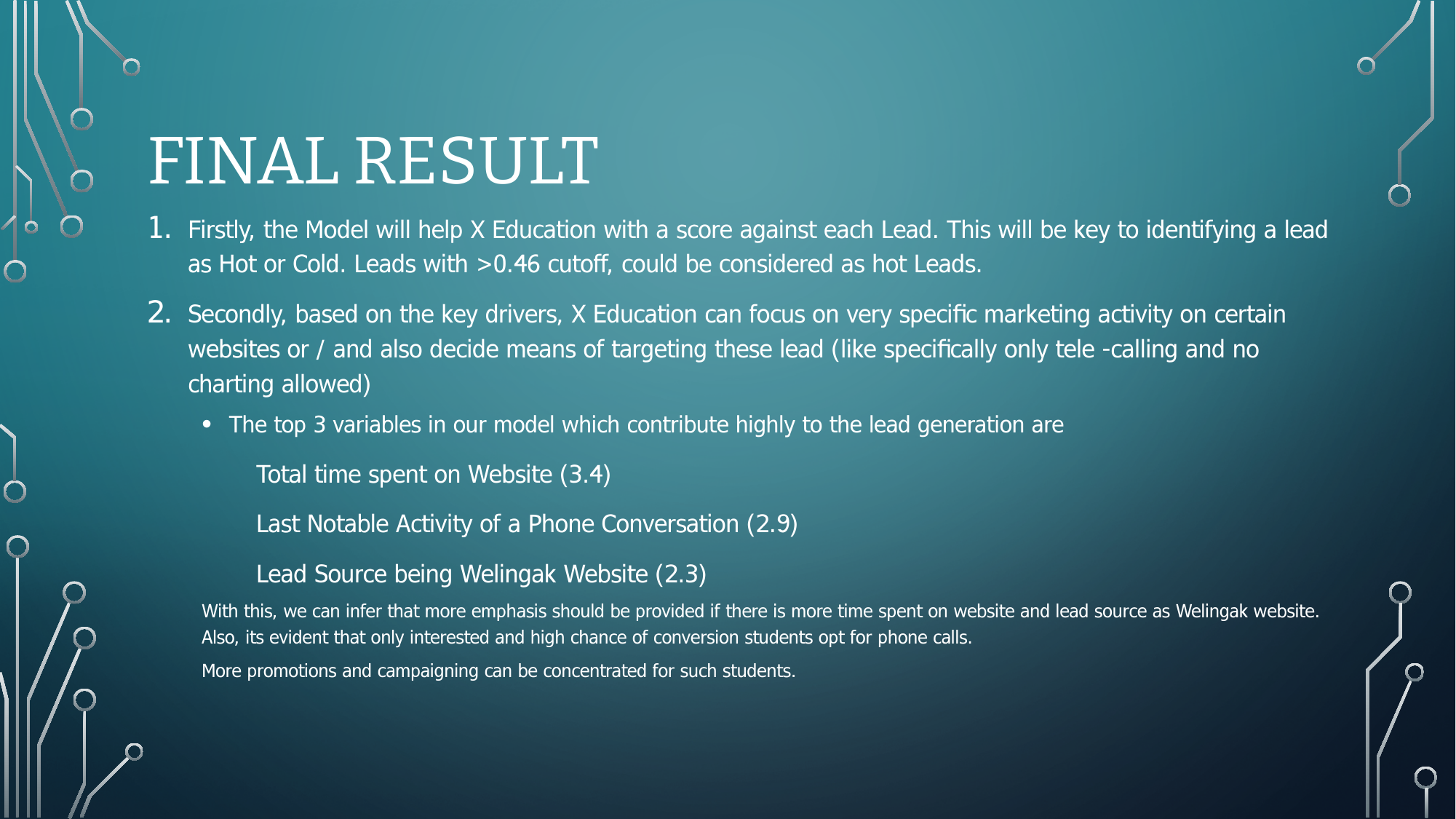

# Final Result
Firstly, the Model will help X Education with a score against each Lead. This will be key to identifying a lead as Hot or Cold. Leads with >0.46 cutoff, could be considered as hot Leads.
Secondly, based on the key drivers, X Education can focus on very specific marketing activity on certain websites or / and also decide means of targeting these lead (like specifically only tele -calling and no charting allowed)
The top 3 variables in our model which contribute highly to the lead generation are
	Total time spent on Website (3.4)
	Last Notable Activity of a Phone Conversation (2.9)
	Lead Source being Welingak Website (2.3)
With this, we can infer that more emphasis should be provided if there is more time spent on website and lead source as Welingak website. Also, its evident that only interested and high chance of conversion students opt for phone calls.
More promotions and campaigning can be concentrated for such students.